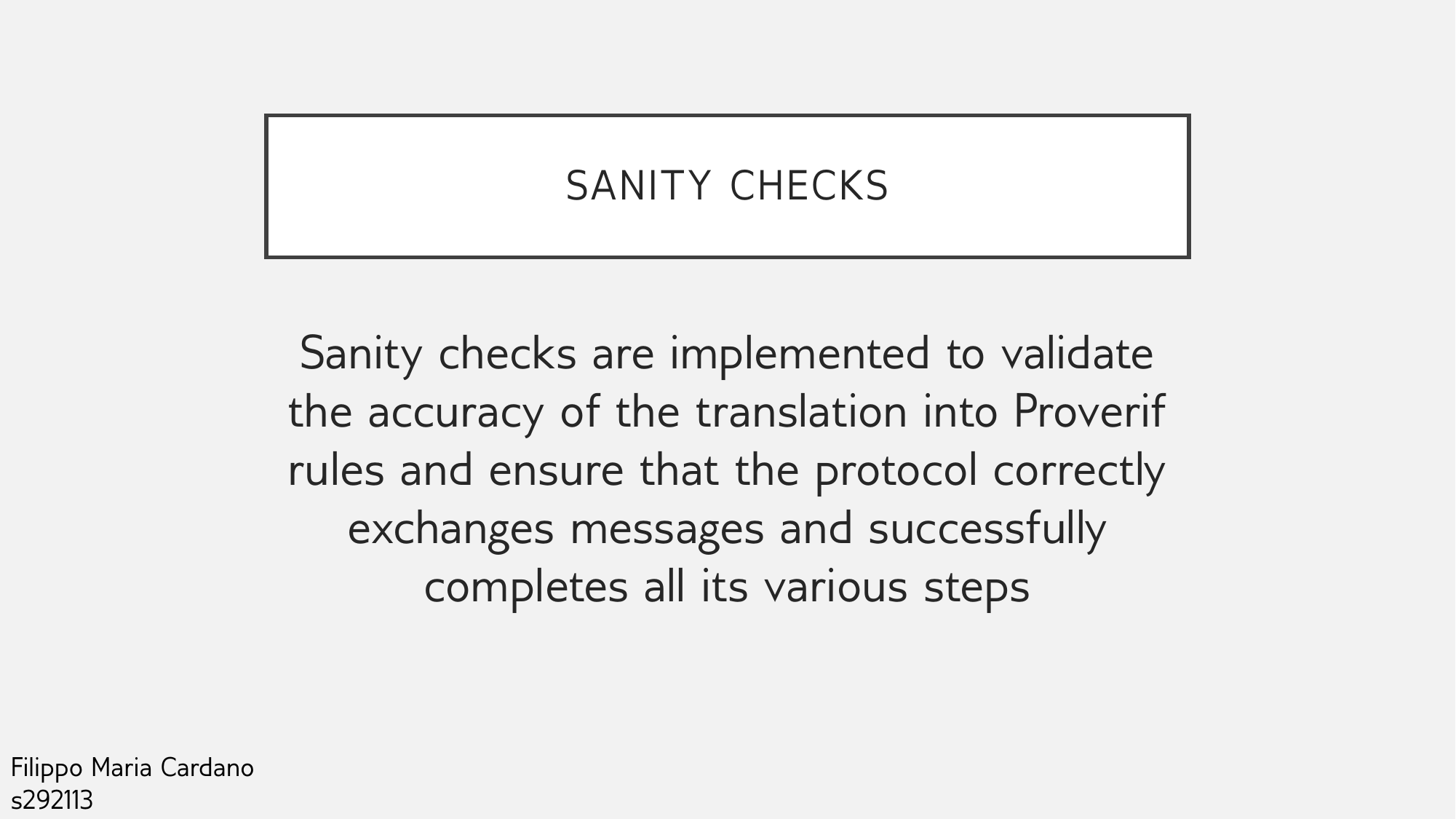

# Sanity Checks
Sanity checks are implemented to validate the accuracy of the translation into Proverif rules and ensure that the protocol correctly exchanges messages and successfully completes all its various steps

Filippo Maria Cardano
s292113